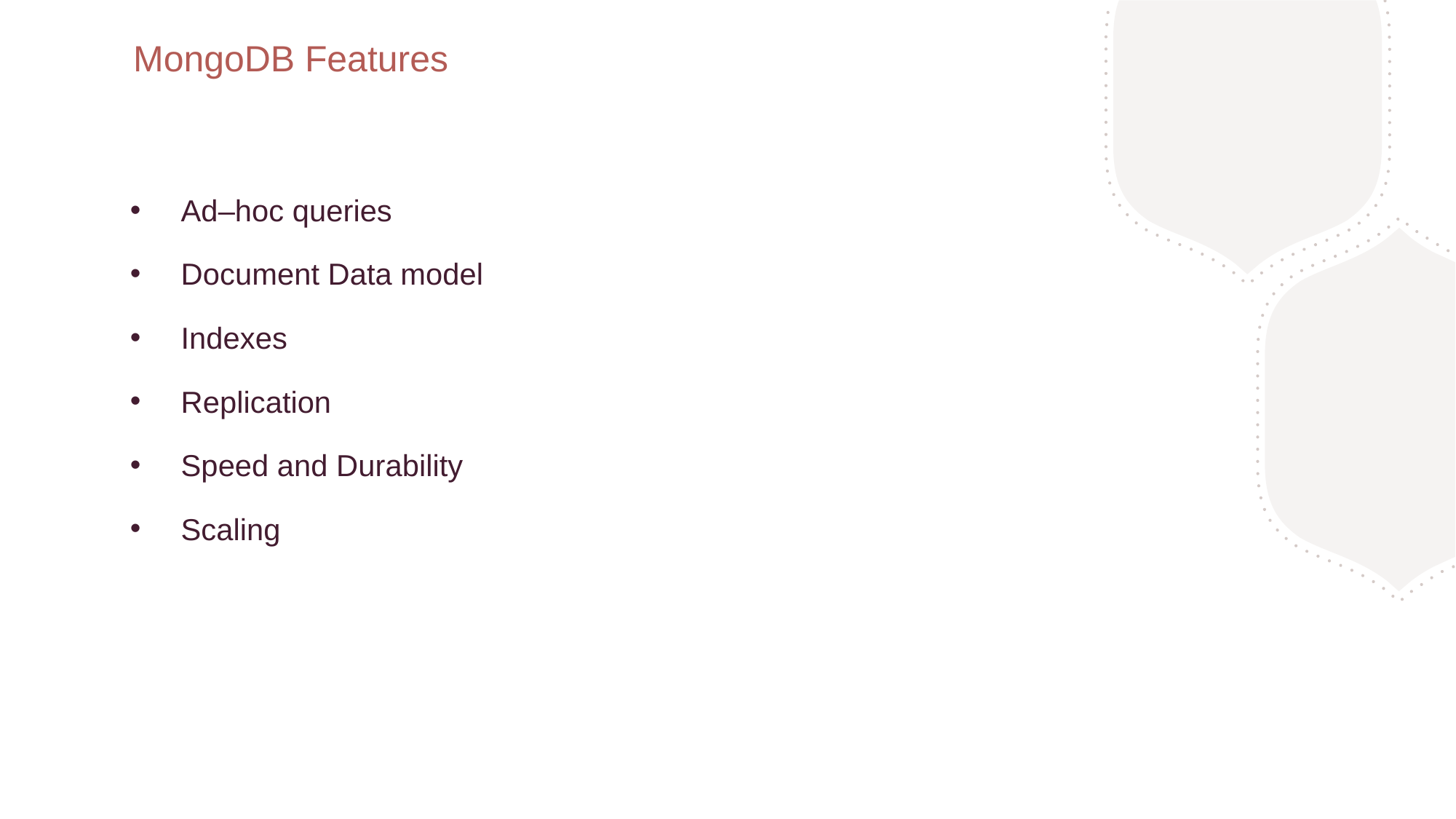

MongoDB Features
 Ad–hoc queries
 Document Data model
 Indexes
 Replication
 Speed and Durability
 Scaling